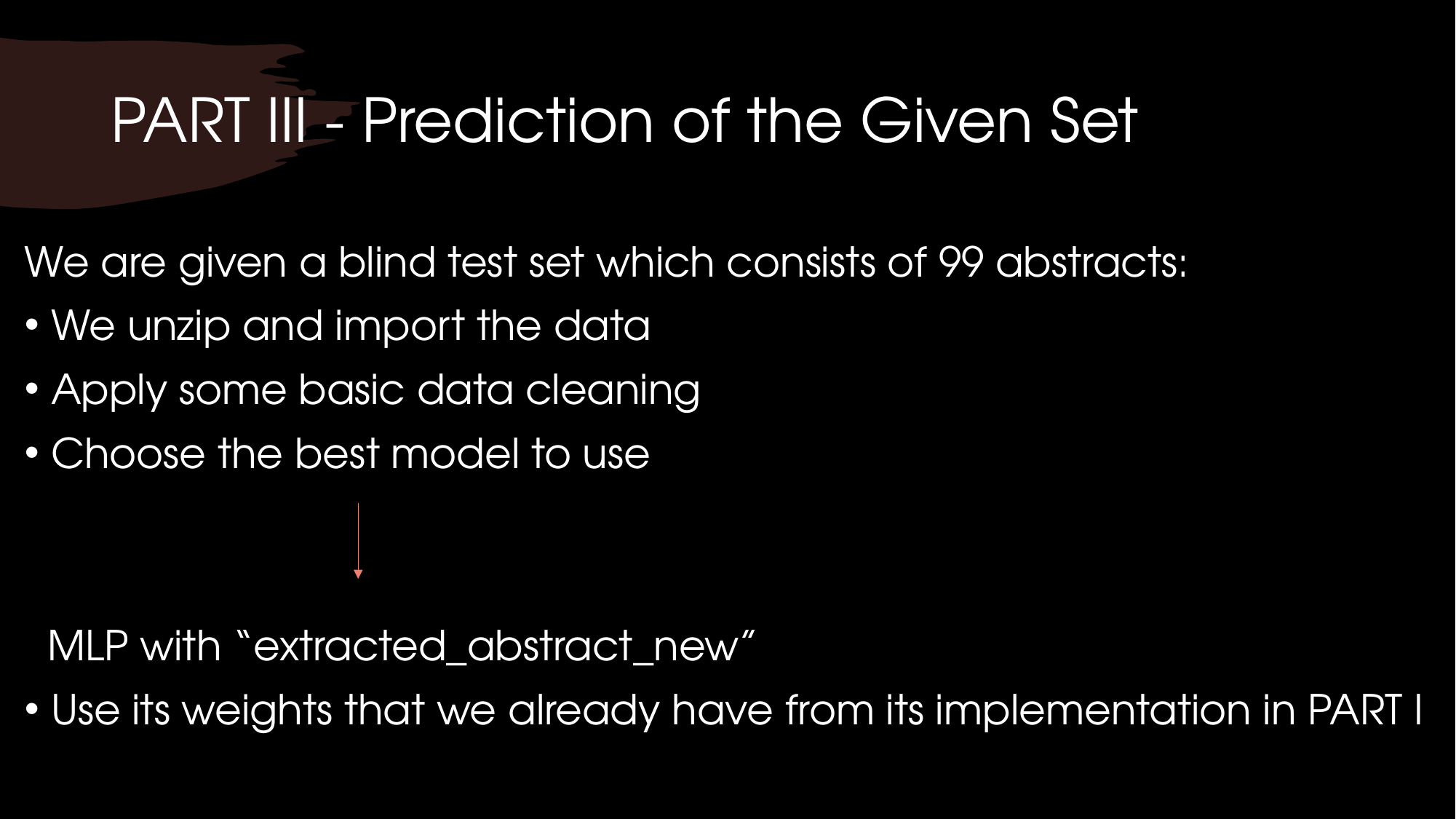

# PART III - Prediction of the Given Set
We are given a blind test set which consists of 99 abstracts:
We unzip and import the data
Apply some basic data cleaning
Choose the best model to use

  MLP with “extracted_abstract_new”
Use its weights that we already have from its implementation in PART I